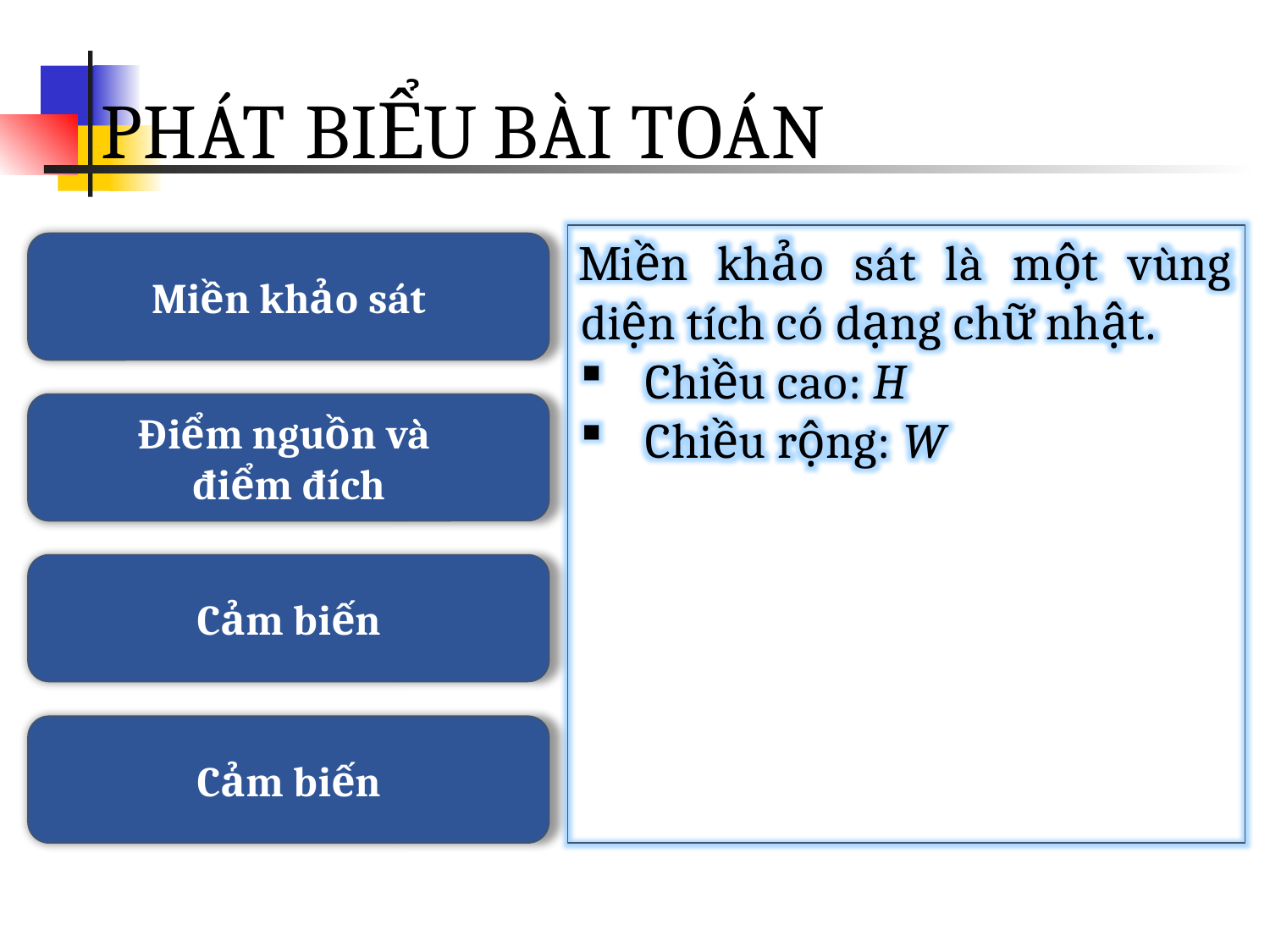

# PHÁT BIỂU BÀI TOÁN
Miền khảo sát là một vùng diện tích có dạng chữ nhật.
Chiều cao: H
Chiều rộng: W

Miền khảo sát
Điểm nguồn và
điểm đích
Cảm biến
Cảm biến